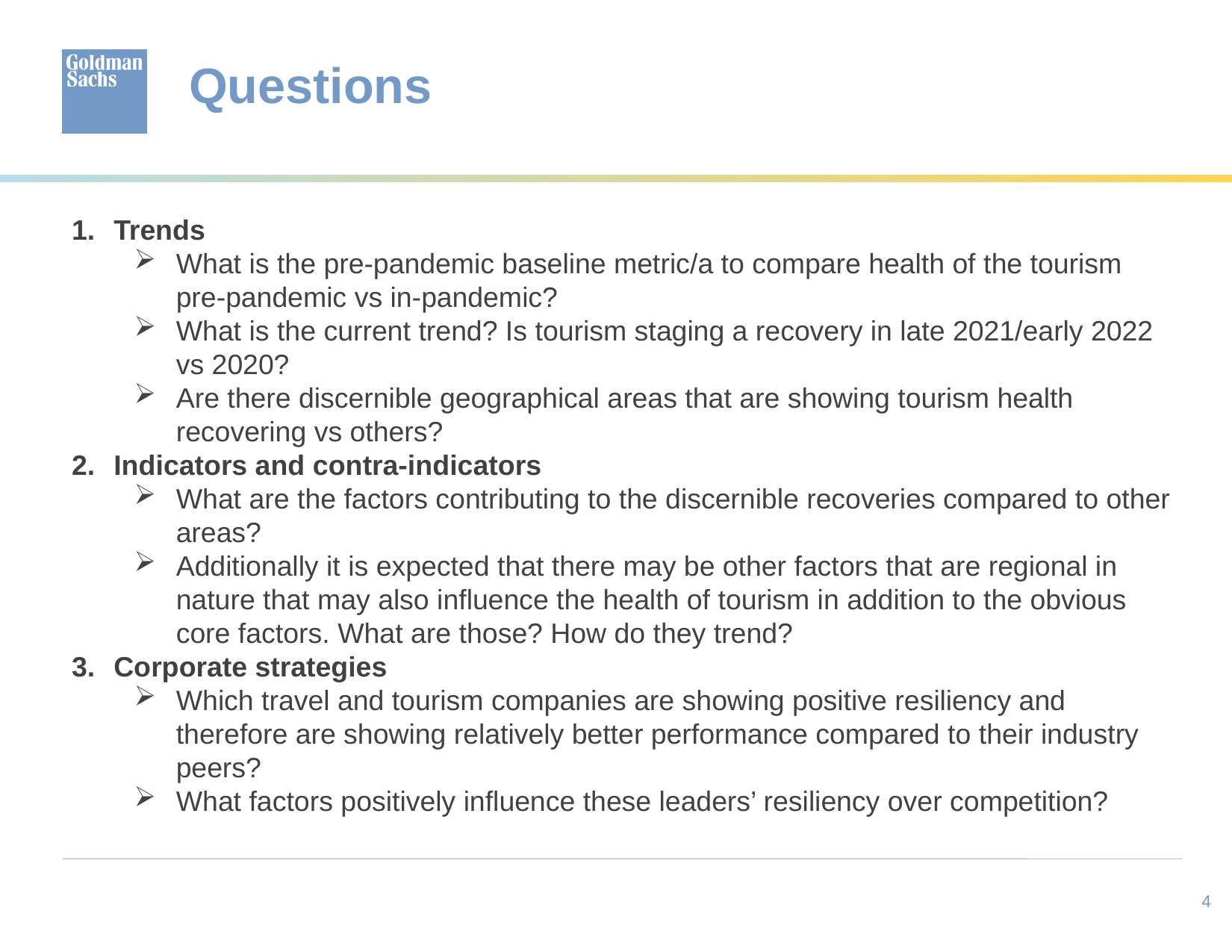

# Questions
Trends
What is the pre-pandemic baseline metric/a to compare health of the tourism pre-pandemic vs in-pandemic?
What is the current trend? Is tourism staging a recovery in late 2021/early 2022 vs 2020?
Are there discernible geographical areas that are showing tourism health recovering vs others?
Indicators and contra-indicators
What are the factors contributing to the discernible recoveries compared to other areas?
Additionally it is expected that there may be other factors that are regional in nature that may also influence the health of tourism in addition to the obvious core factors. What are those? How do they trend?
Corporate strategies
Which travel and tourism companies are showing positive resiliency and therefore are showing relatively better performance compared to their industry peers?
What factors positively influence these leaders’ resiliency over competition?